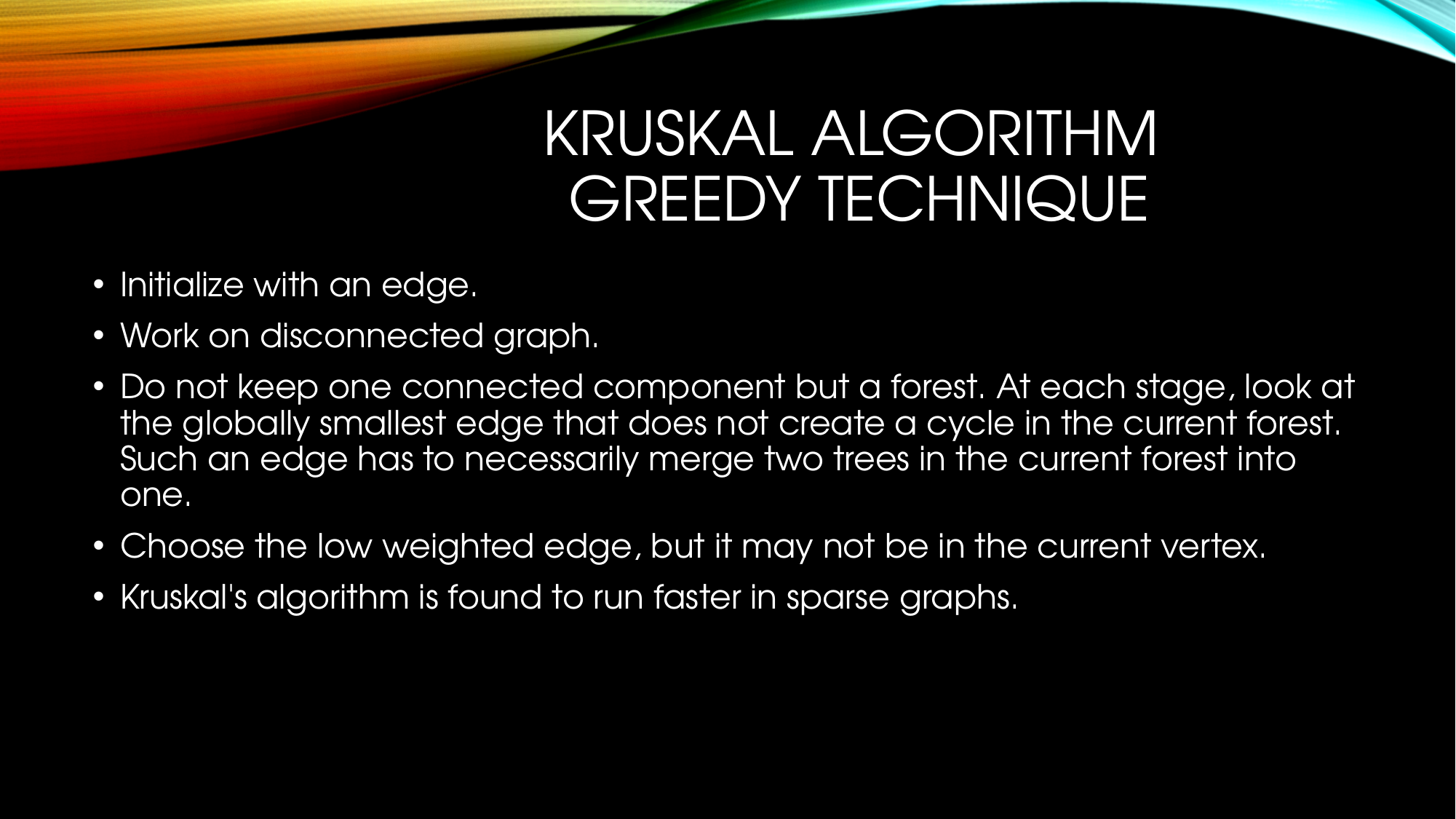

# Kruskal algorithm greedy technique
Initialize with an edge.
Work on disconnected graph.
Do not keep one connected component but a forest. At each stage, look at the globally smallest edge that does not create a cycle in the current forest. Such an edge has to necessarily merge two trees in the current forest into one.
Choose the low weighted edge, but it may not be in the current vertex.
Kruskal's algorithm is found to run faster in sparse graphs.